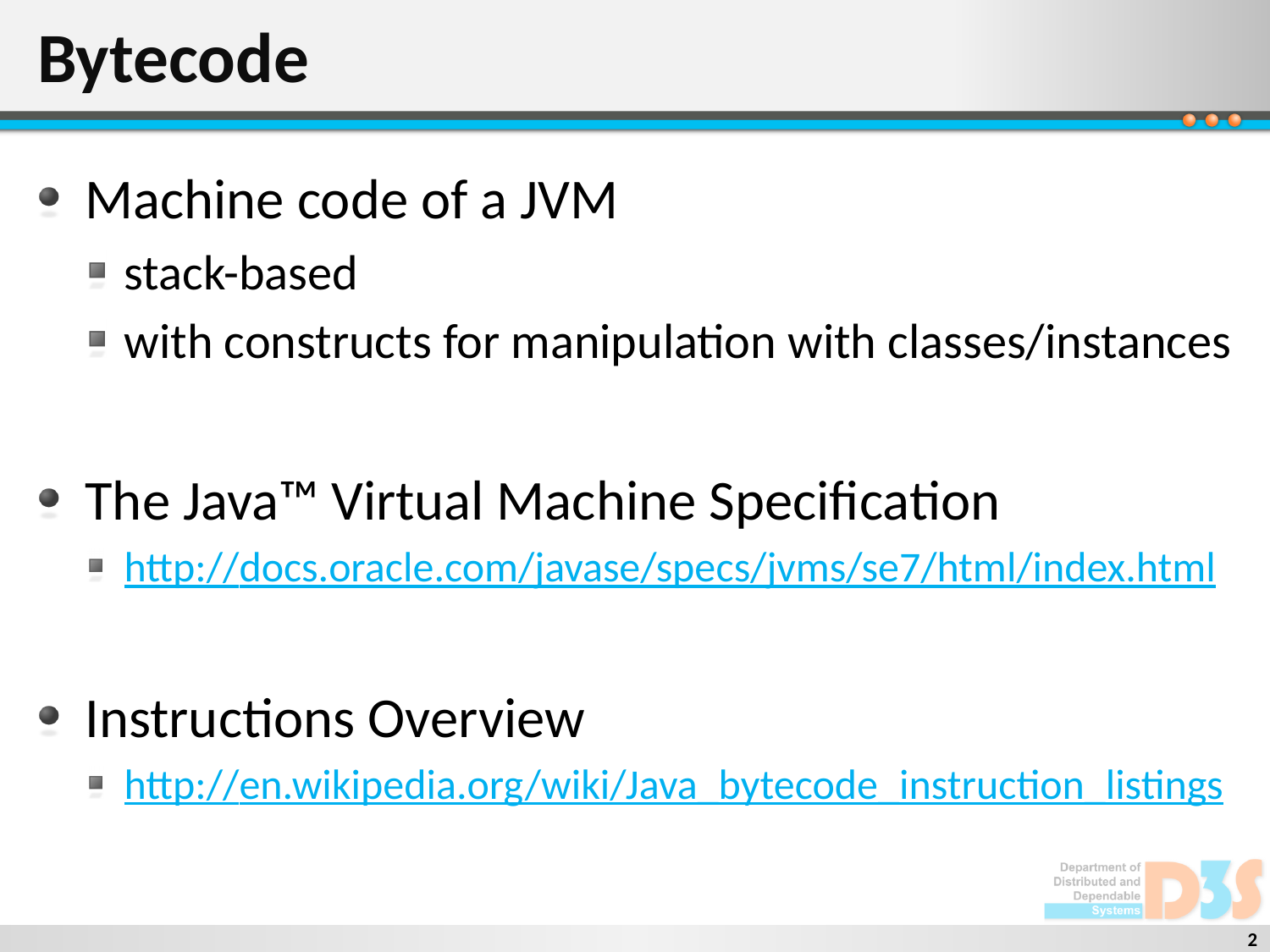

# Bytecode
Machine code of a JVM
stack-based
with constructs for manipulation with classes/instances

The Java™ Virtual Machine Specification
http://docs.oracle.com/javase/specs/jvms/se7/html/index.html

Instructions Overview
http://en.wikipedia.org/wiki/Java_bytecode_instruction_listings
2